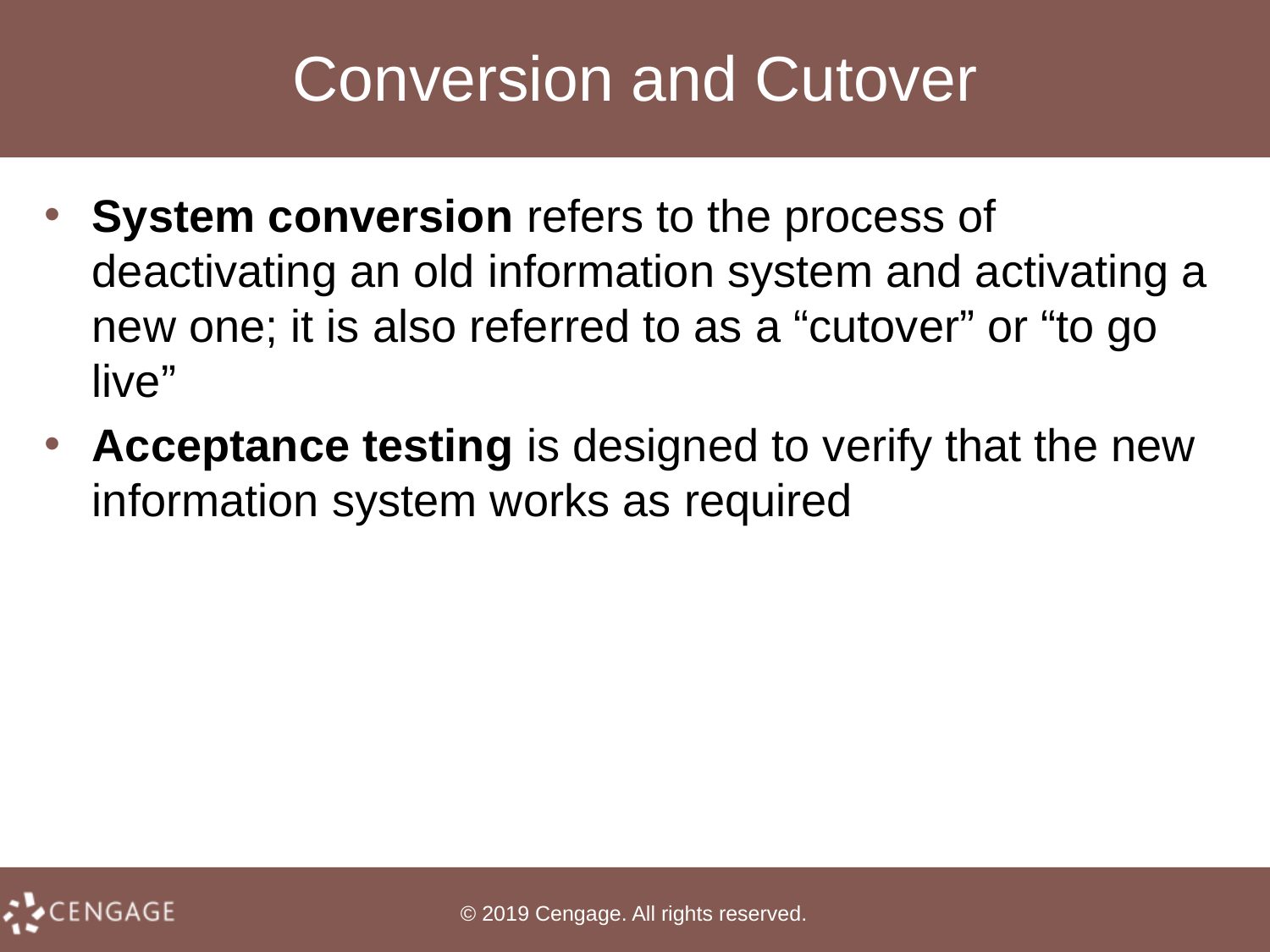

# Conversion and Cutover
System conversion refers to the process of deactivating an old information system and activating a new one; it is also referred to as a “cutover” or “to go live”
Acceptance testing is designed to verify that the new information system works as required